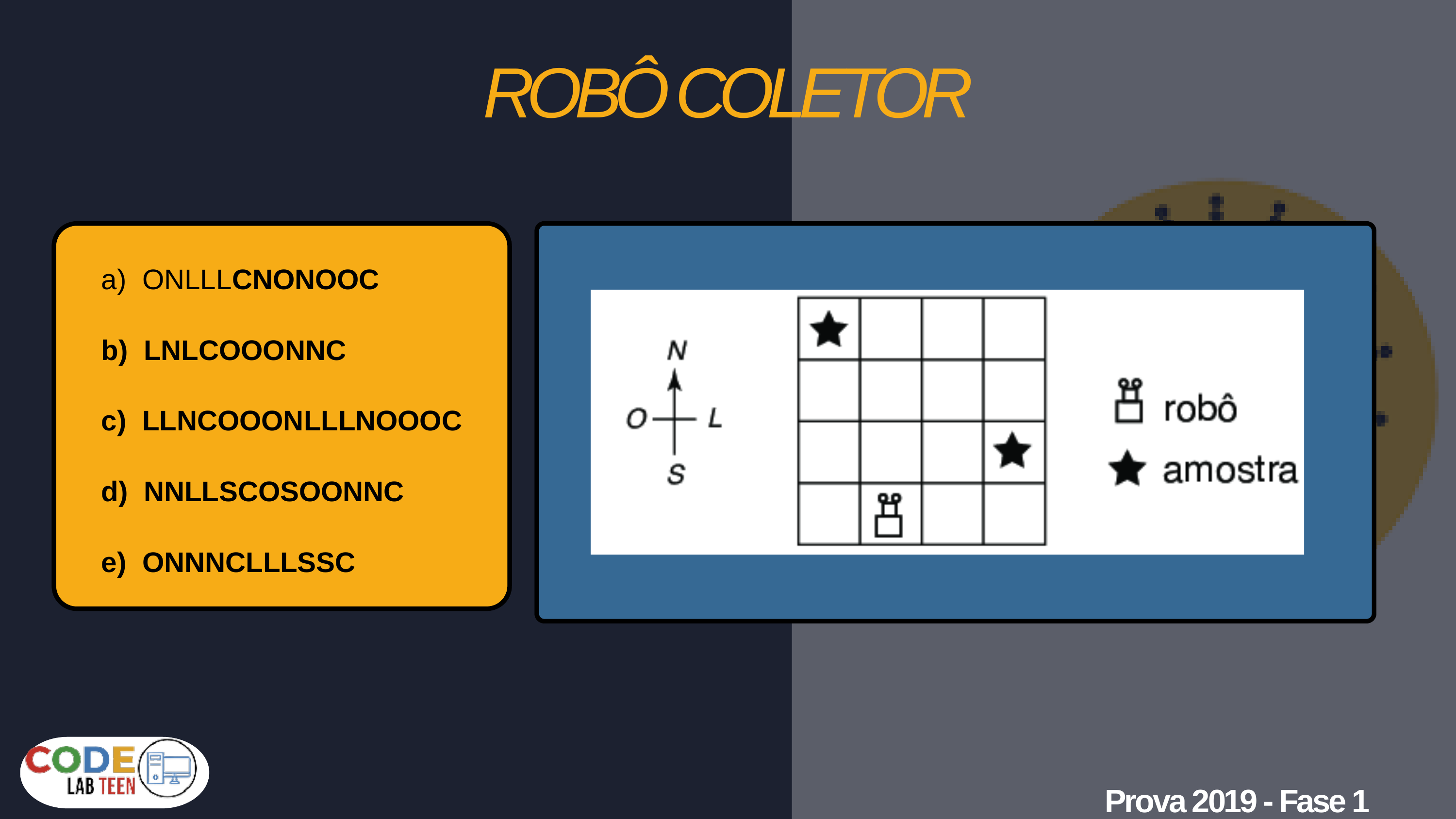

ROBÔ COLETOR

 a)  ONLLLCNONOOC
 b)  LNLCOOONNC
 c)  LLNCOOONLLLNOOOC
 d)  NNLLSCOSOONNC
 e)  ONNNCLLLSSC

Prova 2019 - Fase 1